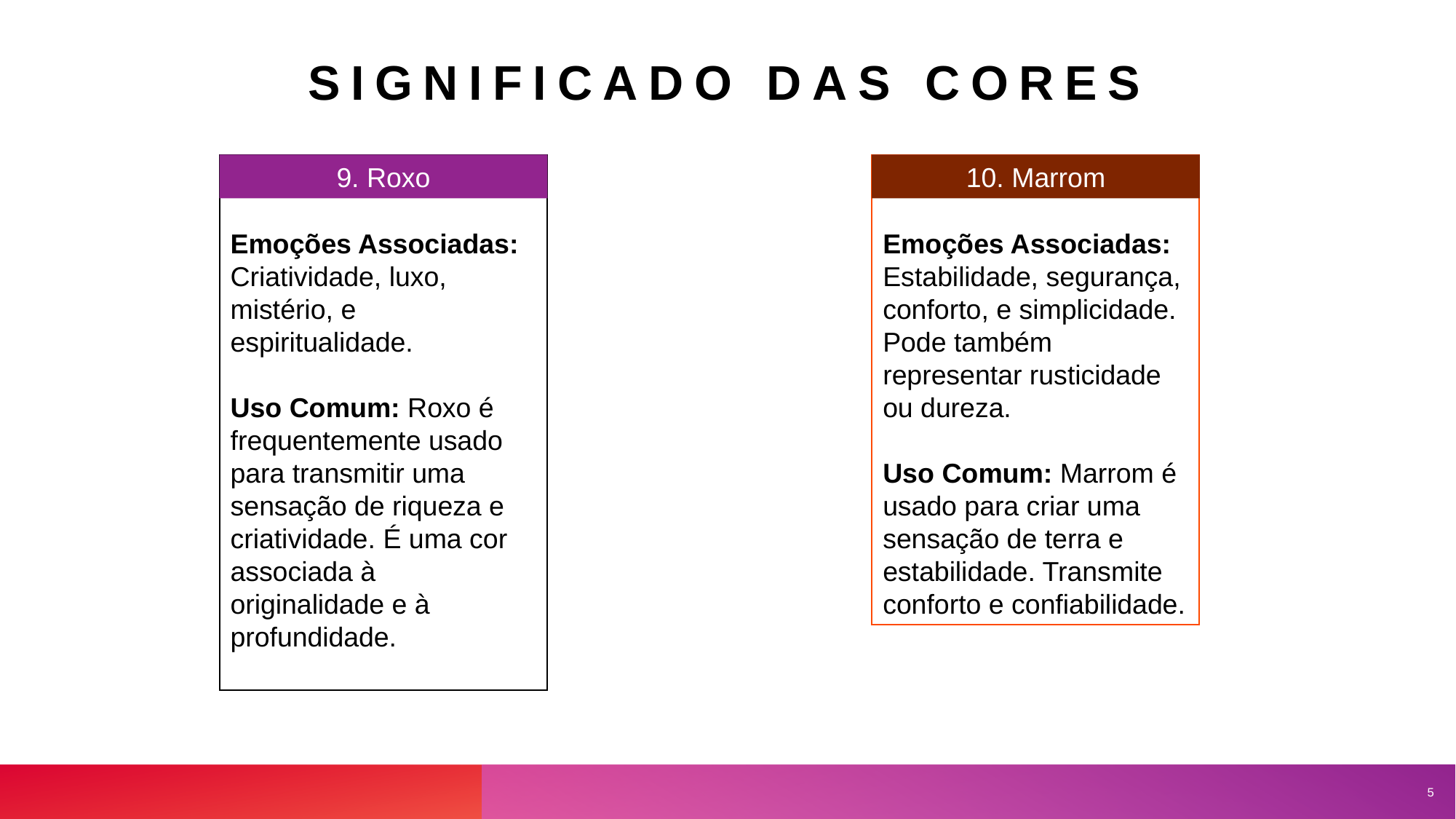

# Significado das cores
9. Roxo
10. Marrom

Emoções Associadas: Criatividade, luxo, mistério, e espiritualidade.

Uso Comum: Roxo é frequentemente usado para transmitir uma sensação de riqueza e criatividade. É uma cor associada à originalidade e à profundidade.

Emoções Associadas: Estabilidade, segurança, conforto, e simplicidade. Pode também representar rusticidade ou dureza.

Uso Comum: Marrom é usado para criar uma sensação de terra e estabilidade. Transmite conforto e confiabilidade.
5